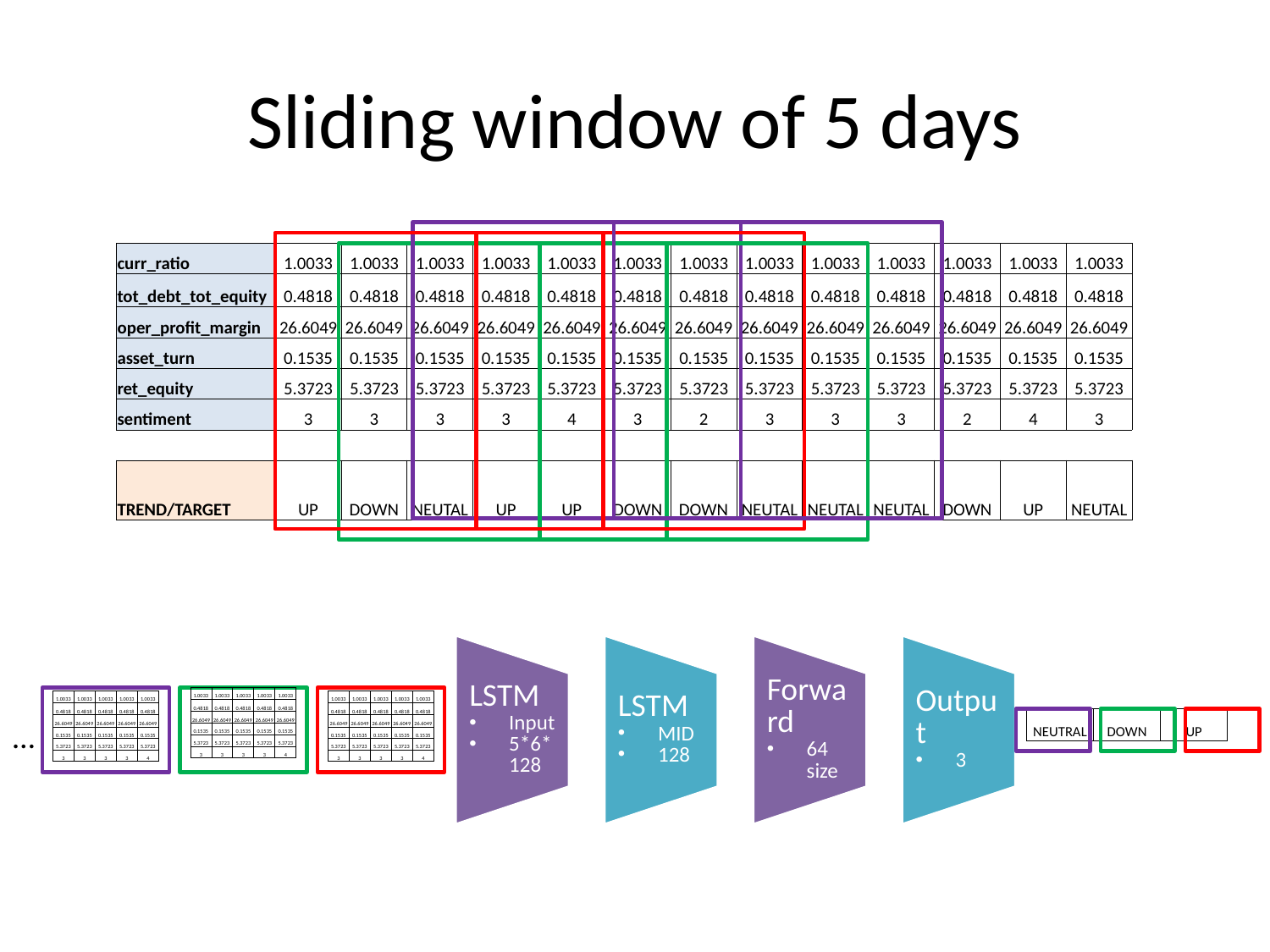

# Sliding window of 5 days

| curr\_ratio | 1.0033 | 1.0033 | 1.0033 | 1.0033 | 1.0033 | 1.0033 | 1.0033 | 1.0033 | 1.0033 | 1.0033 | 1.0033 | 1.0033 | 1.0033 |
| --- | --- | --- | --- | --- | --- | --- | --- | --- | --- | --- | --- | --- | --- |
| tot\_debt\_tot\_equity | 0.4818 | 0.4818 | 0.4818 | 0.4818 | 0.4818 | 0.4818 | 0.4818 | 0.4818 | 0.4818 | 0.4818 | 0.4818 | 0.4818 | 0.4818 |
| oper\_profit\_margin | 26.6049 | 26.6049 | 26.6049 | 26.6049 | 26.6049 | 26.6049 | 26.6049 | 26.6049 | 26.6049 | 26.6049 | 26.6049 | 26.6049 | 26.6049 |
| asset\_turn | 0.1535 | 0.1535 | 0.1535 | 0.1535 | 0.1535 | 0.1535 | 0.1535 | 0.1535 | 0.1535 | 0.1535 | 0.1535 | 0.1535 | 0.1535 |
| ret\_equity | 5.3723 | 5.3723 | 5.3723 | 5.3723 | 5.3723 | 5.3723 | 5.3723 | 5.3723 | 5.3723 | 5.3723 | 5.3723 | 5.3723 | 5.3723 |
| sentiment | 3 | 3 | 3 | 3 | 4 | 3 | 2 | 3 | 3 | 3 | 2 | 4 | 3 |
|  |  |  |  |  |  |  |  |  |  |  |  |  |  |
| TREND/TARGET | UP | DOWN | NEUTAL | UP | UP | DOWN | DOWN | NEUTAL | NEUTAL | NEUTAL | DOWN | UP | NEUTAL |

LSTM
Input
LSTM
Output
3
5*6*128
Forward
MID
128
64 size

| 1.0033 | 1.0033 | 1.0033 | 1.0033 | 1.0033 |
| --- | --- | --- | --- | --- |
| 0.4818 | 0.4818 | 0.4818 | 0.4818 | 0.4818 |
| 26.6049 | 26.6049 | 26.6049 | 26.6049 | 26.6049 |
| 0.1535 | 0.1535 | 0.1535 | 0.1535 | 0.1535 |
| 5.3723 | 5.3723 | 5.3723 | 5.3723 | 5.3723 |
| 3 | 3 | 3 | 3 | 4 |

| 1.0033 | 1.0033 | 1.0033 | 1.0033 | 1.0033 |
| --- | --- | --- | --- | --- |
| 0.4818 | 0.4818 | 0.4818 | 0.4818 | 0.4818 |
| 26.6049 | 26.6049 | 26.6049 | 26.6049 | 26.6049 |
| 0.1535 | 0.1535 | 0.1535 | 0.1535 | 0.1535 |
| 5.3723 | 5.3723 | 5.3723 | 5.3723 | 5.3723 |
| 3 | 3 | 3 | 3 | 4 |
| 1.0033 | 1.0033 | 1.0033 | 1.0033 | 1.0033 |
| --- | --- | --- | --- | --- |
| 0.4818 | 0.4818 | 0.4818 | 0.4818 | 0.4818 |
| 26.6049 | 26.6049 | 26.6049 | 26.6049 | 26.6049 |
| 0.1535 | 0.1535 | 0.1535 | 0.1535 | 0.1535 |
| 5.3723 | 5.3723 | 5.3723 | 5.3723 | 5.3723 |
| 3 | 3 | 3 | 3 | 4 |

| NEUTRAL | DOWN | UP |
| --- | --- | --- |

…